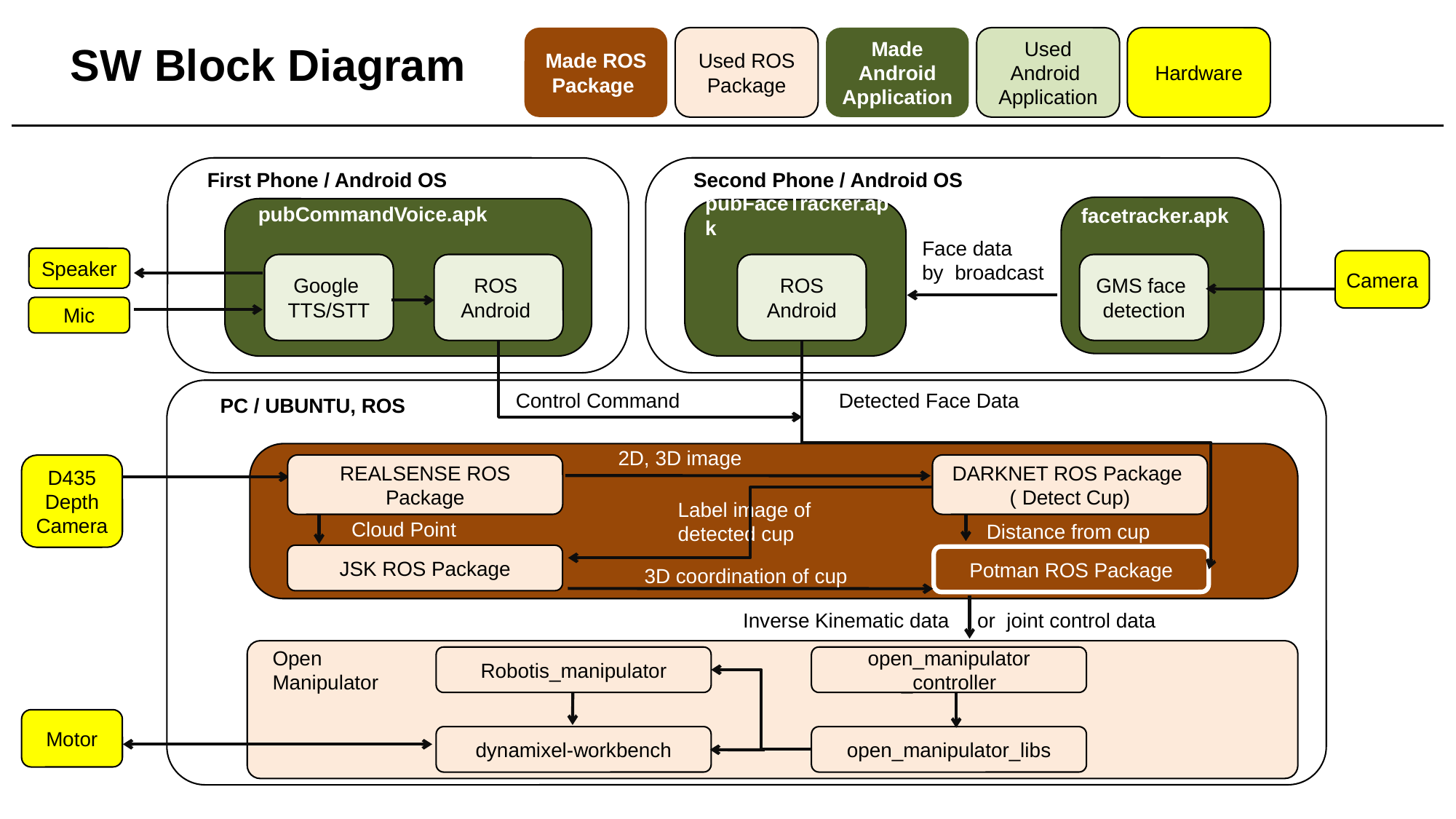

Made ROS Package
Used ROS Package
Made
Android Application
Used Android
Application
Hardware
SW Block Diagram

First Phone / Android OS
Second Phone / Android OS

pubCommandVoice.apk
pubFaceTracker.apk
facetracker.apk

Face data
by  broadcast
Speaker
Camera
Google
TTS/STT
ROS
Android
ROS
Android
GMS face
detection
Mic
Detected Face Data
Control Command

PC / UBUNTU, ROS

2D, 3D image
REALSENSE ROS Package
DARKNET ROS Package
( Detect Cup)
D435
Depth
Camera
Label image of
detected cup
Distance from cup
Cloud Point
JSK ROS Package
Potman ROS Package
3D coordination of cup
Inverse Kinematic data     or  joint control data
Open
Manipulator

open_manipulator
_controller
Robotis_manipulator
Motor
dynamixel-workbench
open_manipulator_libs